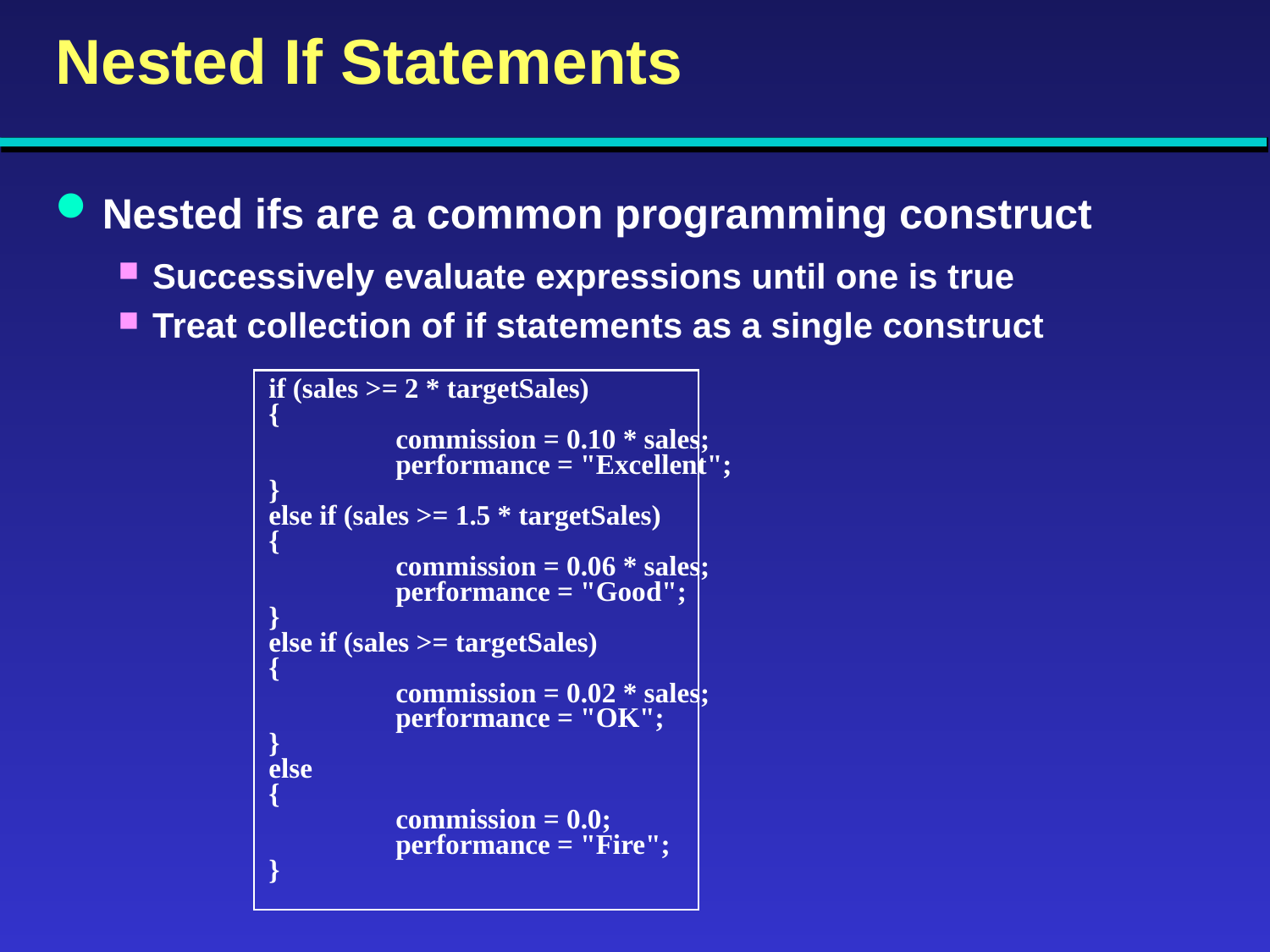

# Nested If Statements
Nested ifs are a common programming construct
Successively evaluate expressions until one is true
Treat collection of if statements as a single construct

if (sales >= 2 * targetSales)
{
	commission = 0.10 * sales;
	performance = "Excellent";
}
else if (sales >= 1.5 * targetSales)
{
	commission = 0.06 * sales;
	performance = "Good";
}
else if (sales >= targetSales)
{
	commission = 0.02 * sales;
	performance = "OK";
}
else
{
	commission = 0.0;
	performance = "Fire";
}